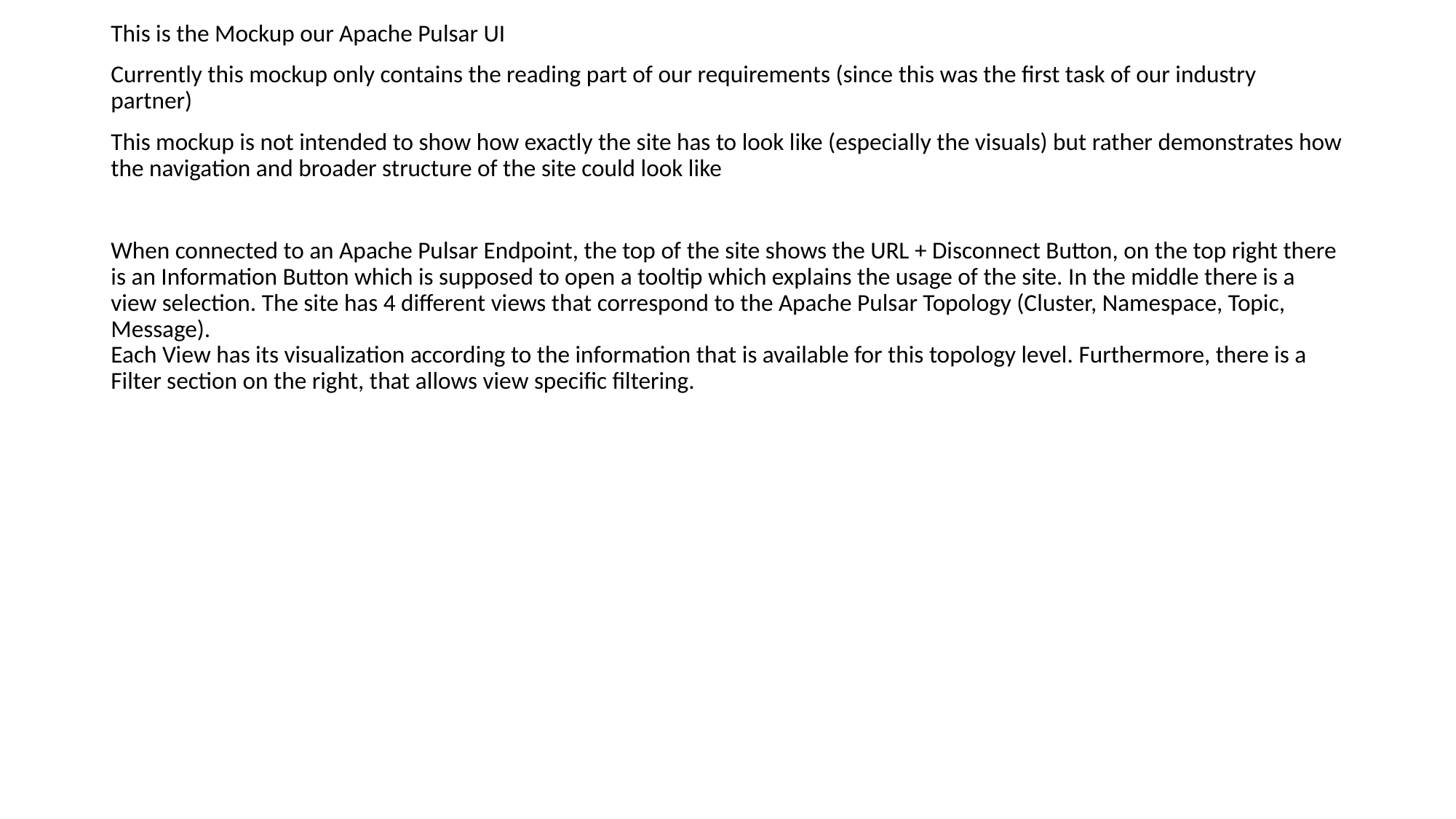

This is the Mockup our Apache Pulsar UI
Currently this mockup only contains the reading part of our requirements (since this was the first task of our industry partner)
This mockup is not intended to show how exactly the site has to look like (especially the visuals) but rather demonstrates how the navigation and broader structure of the site could look like

When connected to an Apache Pulsar Endpoint, the top of the site shows the URL + Disconnect Button, on the top right there is an Information Button which is supposed to open a tooltip which explains the usage of the site. In the middle there is a view selection. The site has 4 different views that correspond to the Apache Pulsar Topology (Cluster, Namespace, Topic, Message).
Each View has its visualization according to the information that is available for this topology level. Furthermore, there is a Filter section on the right, that allows view specific filtering.